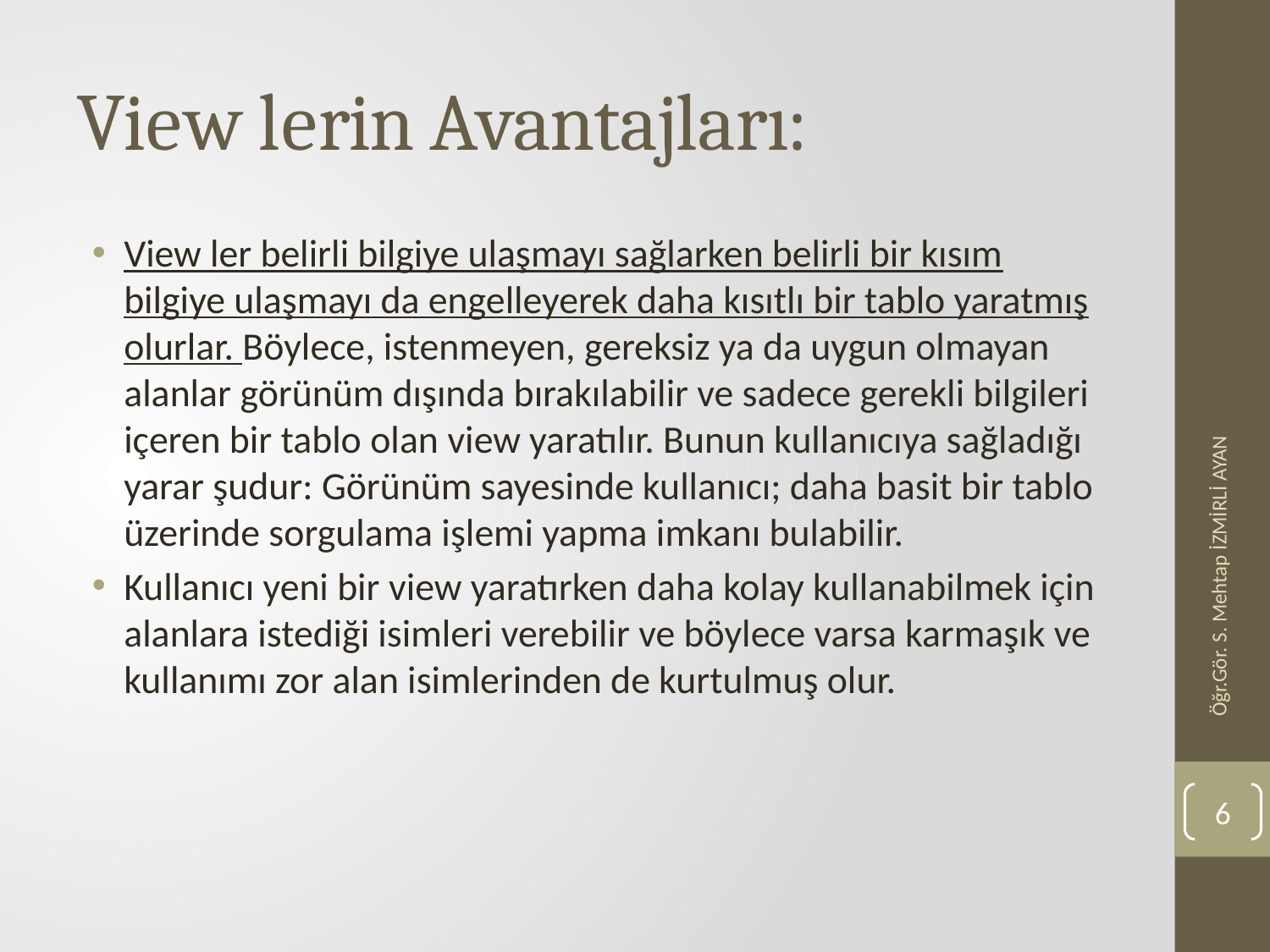

# View lerin Avantajları:
View ler belirli bilgiye ulaşmayı sağlarken belirli bir kısım bilgiye ulaşmayı da engelleyerek daha kısıtlı bir tablo yaratmış olurlar. Böylece, istenmeyen, gereksiz ya da uygun olmayan alanlar görünüm dışında bırakılabilir ve sadece gerekli bilgileri içeren bir tablo olan view yaratılır. Bunun kullanıcıya sağladığı yarar şudur: Görünüm sayesinde kullanıcı; daha basit bir tablo üzerinde sorgulama işlemi yapma imkanı bulabilir.
Kullanıcı yeni bir view yaratırken daha kolay kullanabilmek için alanlara istediği isimleri verebilir ve böylece varsa karmaşık ve kullanımı zor alan isimlerinden de kurtulmuş olur.

Öğr.Gör. S. Mehtap İZMİRLİ AYAN
6